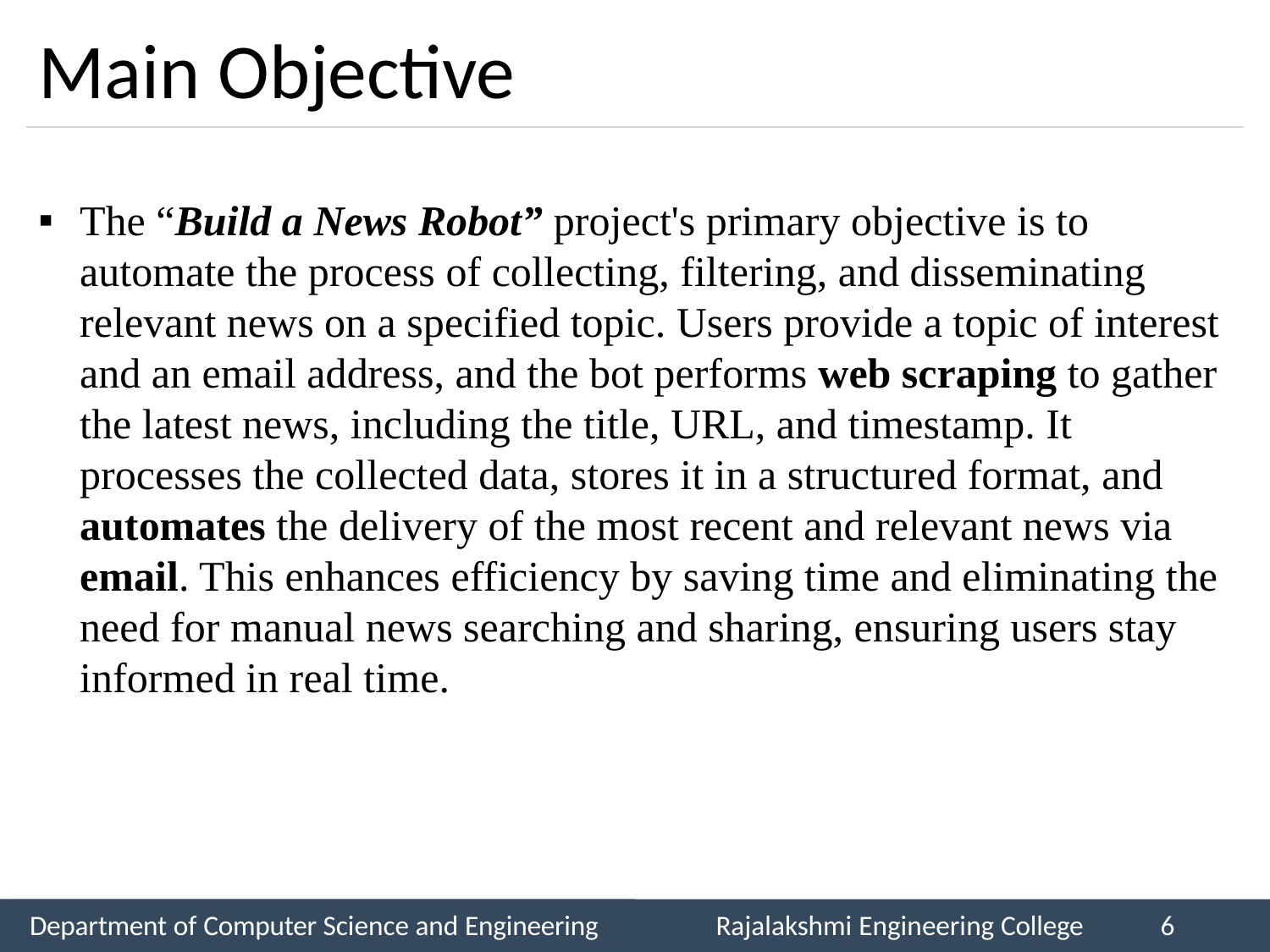

# Main Objective

The “Build a News Robot” project's primary objective is to automate the process of collecting, filtering, and disseminating relevant news on a specified topic. Users provide a topic of interest and an email address, and the bot performs web scraping to gather the latest news, including the title, URL, and timestamp. It processes the collected data, stores it in a structured format, and automates the delivery of the most recent and relevant news via email. This enhances efficiency by saving time and eliminating the need for manual news searching and sharing, ensuring users stay informed in real time.
Department of Computer Science and Engineering
Rajalakshmi Engineering College
6